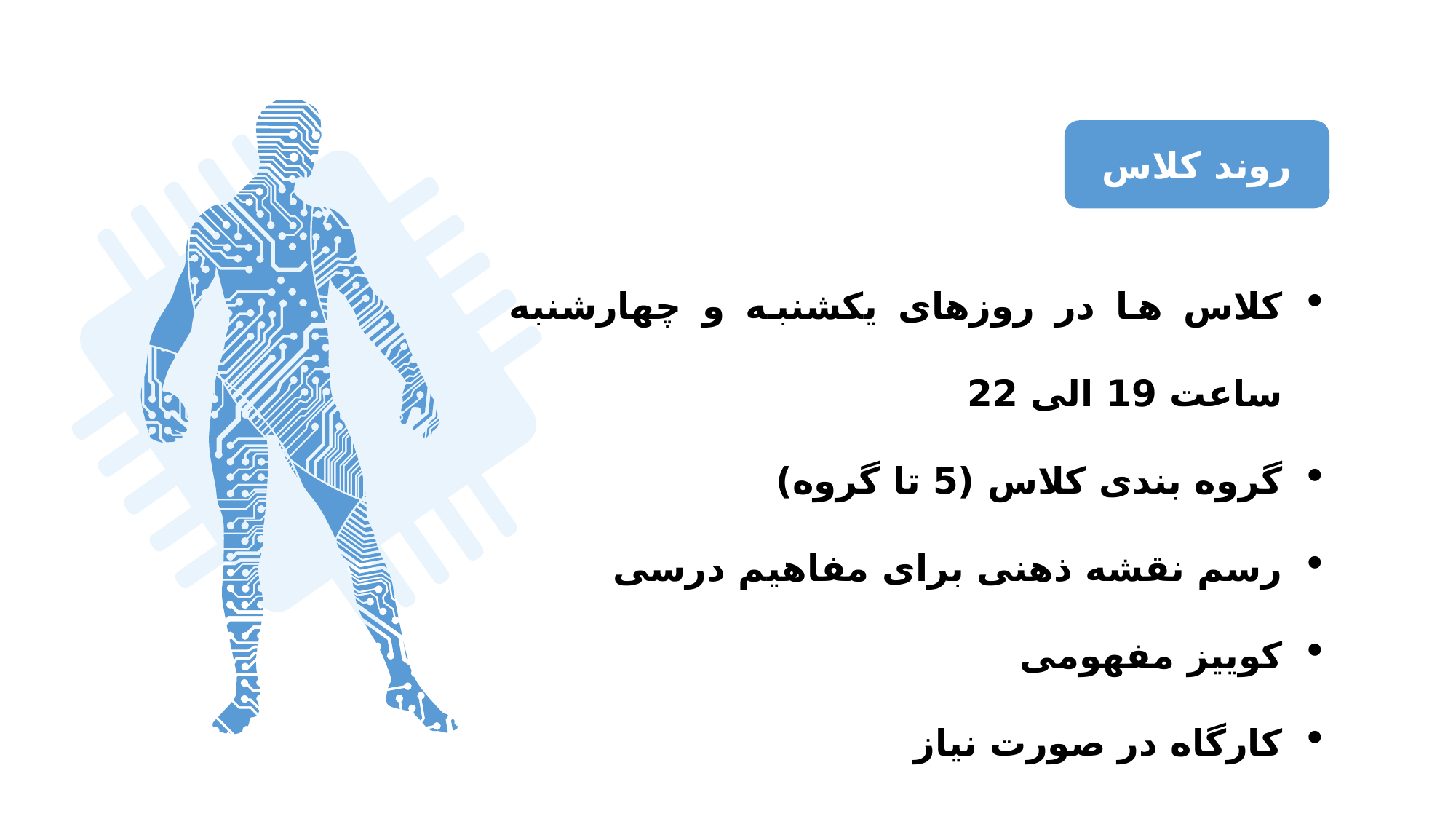

روند کلاس

کلاس ها در روزهای یکشنبه و چهارشنبه ساعت 19 الی 22
گروه بندی کلاس (5 تا گروه)
رسم نقشه ذهنی برای مفاهیم درسی
کوییز مفهومی
کارگاه در صورت نیاز